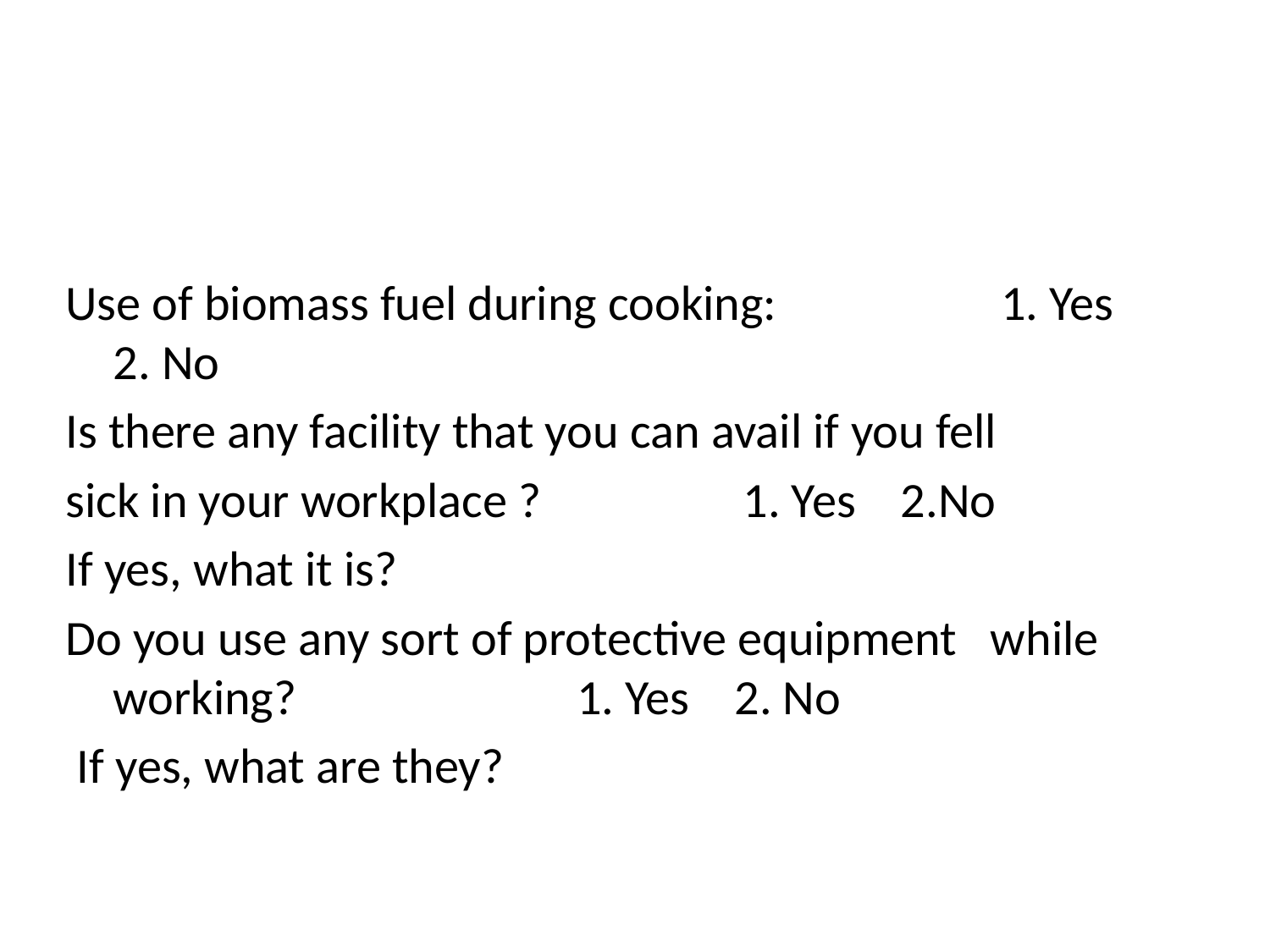

#
Use of biomass fuel during cooking:                    1. Yes    2. No
Is there any facility that you can avail if you fell
sick in your workplace ?                  1. Yes    2.No
If yes, what it is?
Do you use any sort of protective equipment   while working?                         1. Yes    2. No
 If yes, what are they?